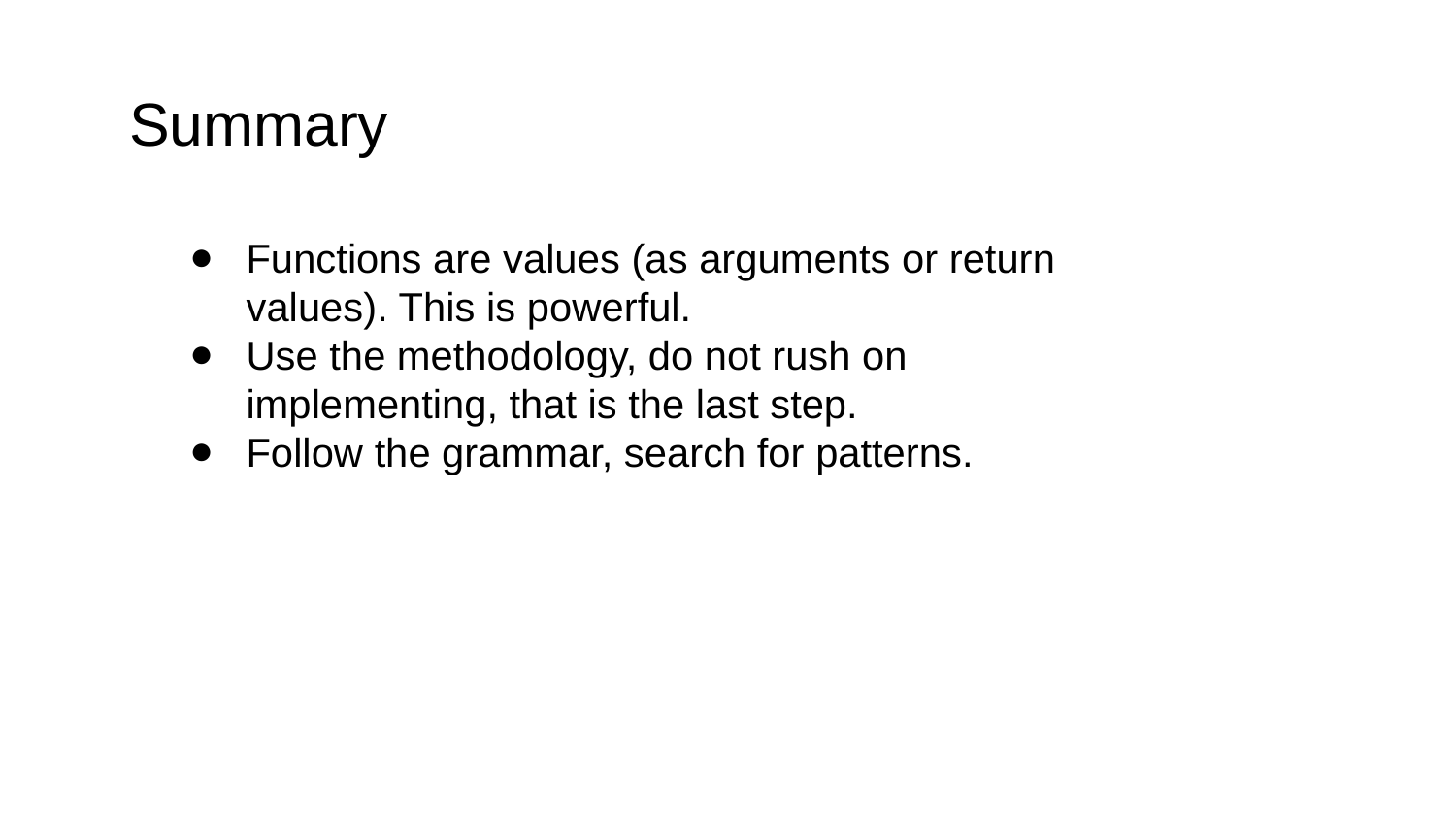

Summary
Functions are values (as arguments or return values). This is powerful.
Use the methodology, do not rush on implementing, that is the last step.
Follow the grammar, search for patterns.